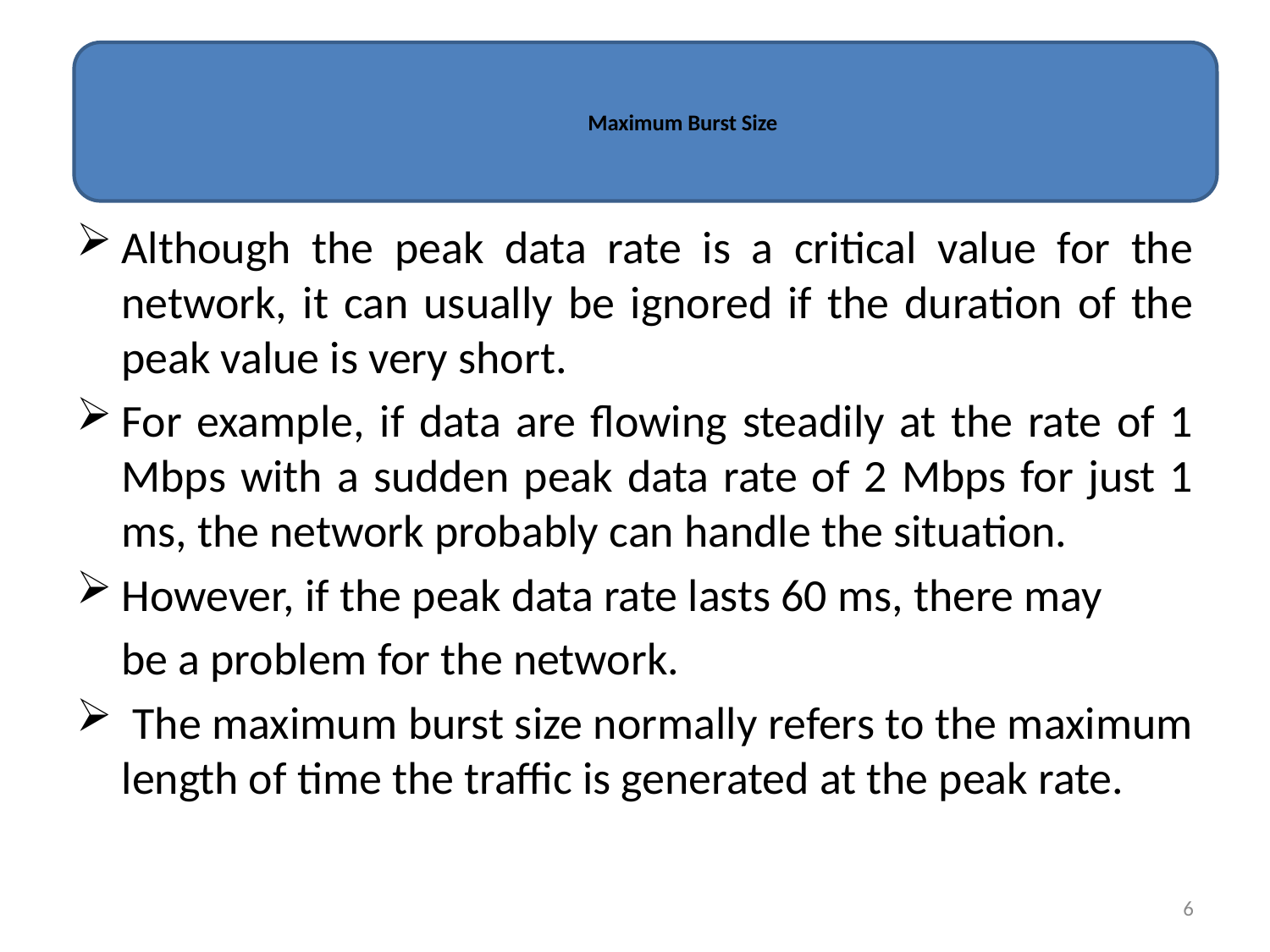

# Maximum Burst Size
Although the peak data rate is a critical value for the network, it can usually be ignored if the duration of the peak value is very short.
For example, if data are flowing steadily at the rate of 1 Mbps with a sudden peak data rate of 2 Mbps for just 1 ms, the network probably can handle the situation.
However, if the peak data rate lasts 60 ms, there may
	be a problem for the network.
 The maximum burst size normally refers to the maximum length of time the traffic is generated at the peak rate.
6